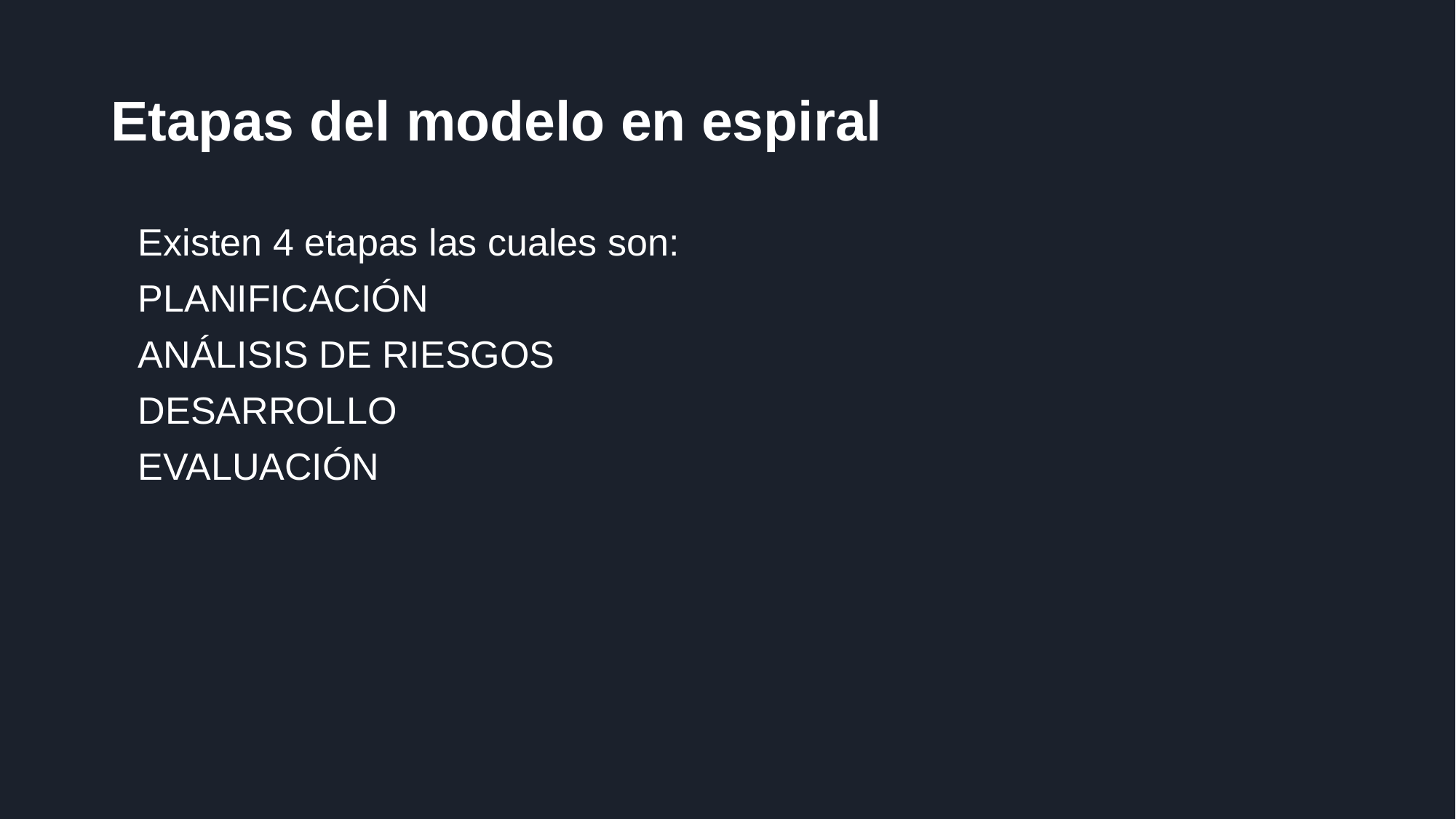

# Etapas del modelo en espiral
Existen 4 etapas las cuales son:
PLANIFICACIÓN
ANÁLISIS DE RIESGOS
DESARROLLO
EVALUACIÓN